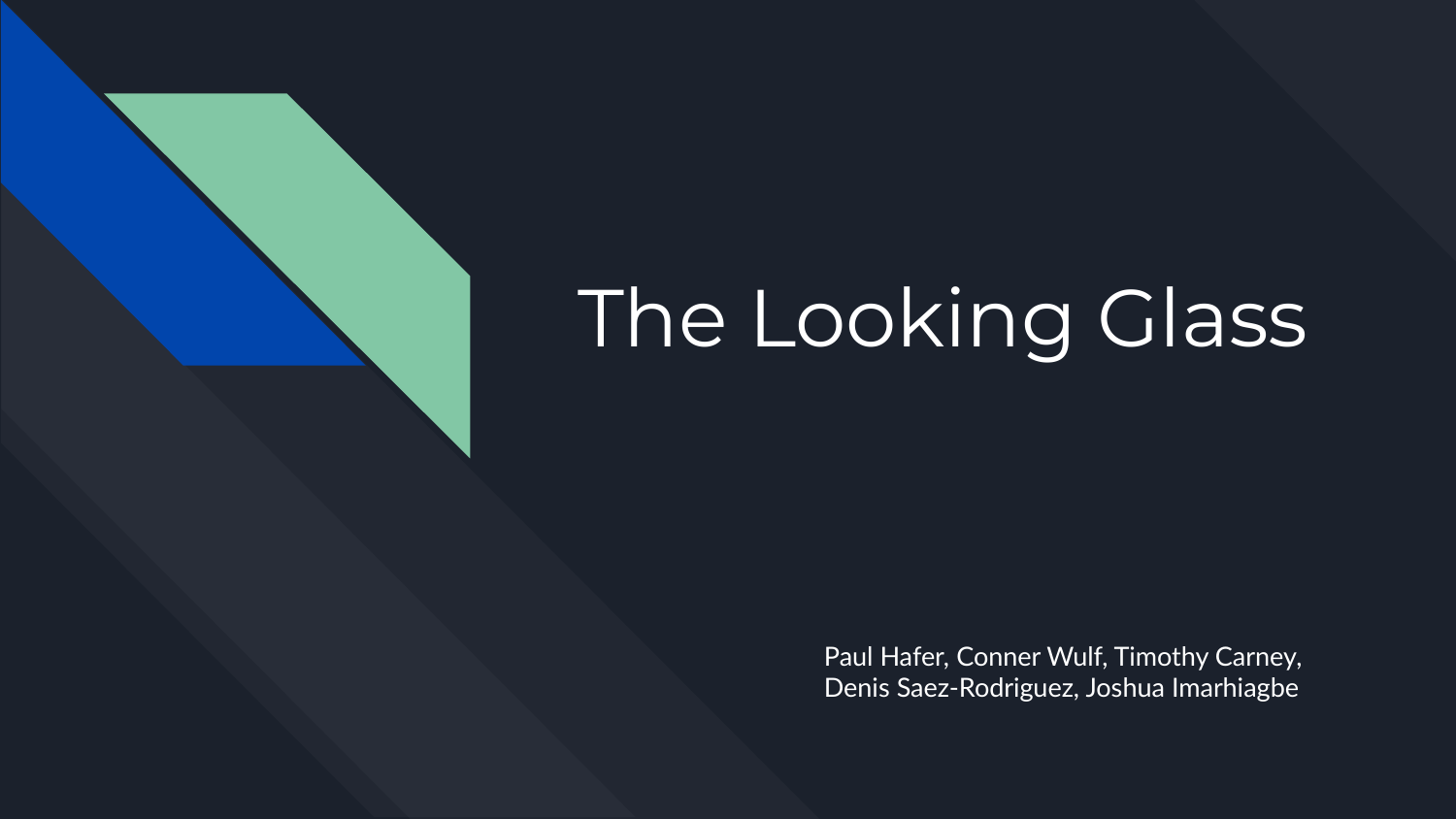

# The Looking Glass
Paul Hafer, Conner Wulf, Timothy Carney, Denis Saez-Rodriguez, Joshua Imarhiagbe